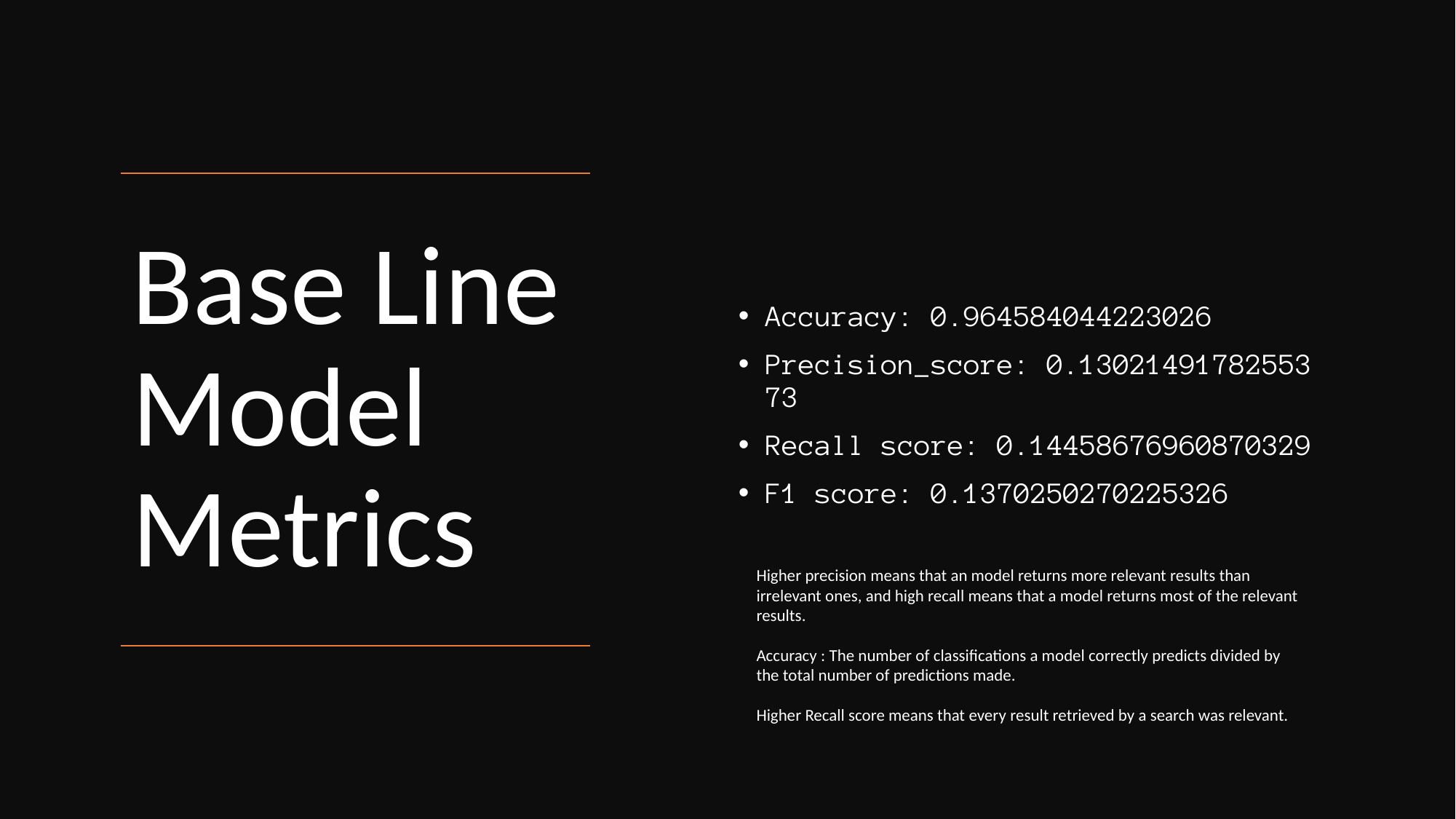

Accuracy: 0.964584044223026
Precision_score: 0.1302149178255373
Recall score: 0.14458676960870329
F1 score: 0.1370250270225326
# Base Line Model Metrics
Higher precision means that an model returns more relevant results than irrelevant ones, and high recall means that a model returns most of the relevant results.

Accuracy : The number of classifications a model correctly predicts divided by the total number of predictions made.

Higher Recall score means that every result retrieved by a search was relevant.